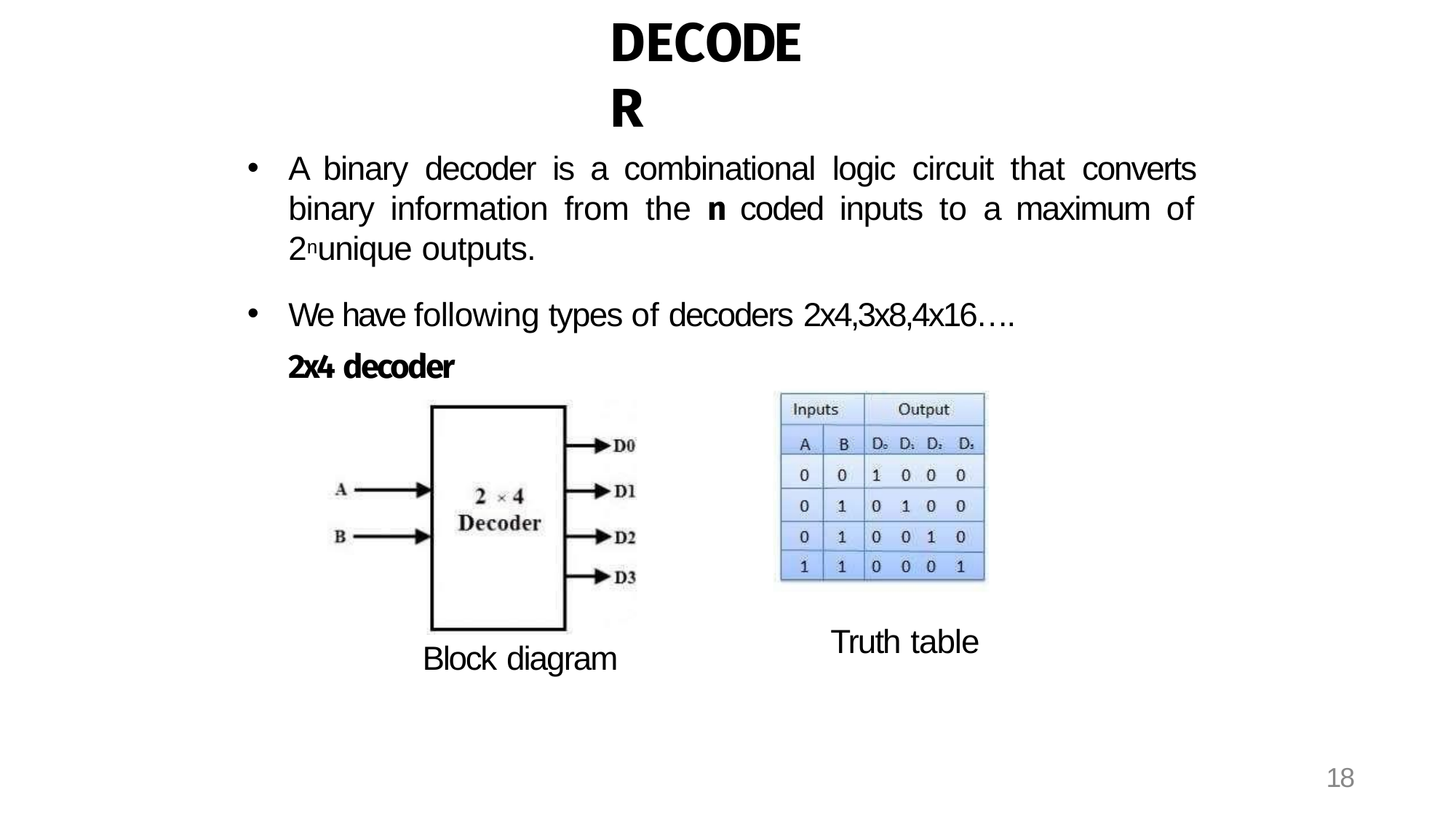

# DECODER
A binary decoder is a combinational logic circuit that converts  binary information from the n coded inputs to a maximum of  2nunique outputs.
We have following types of decoders 2x4,3x8,4x16….
2x4 decoder

Truth table
Block diagram
18